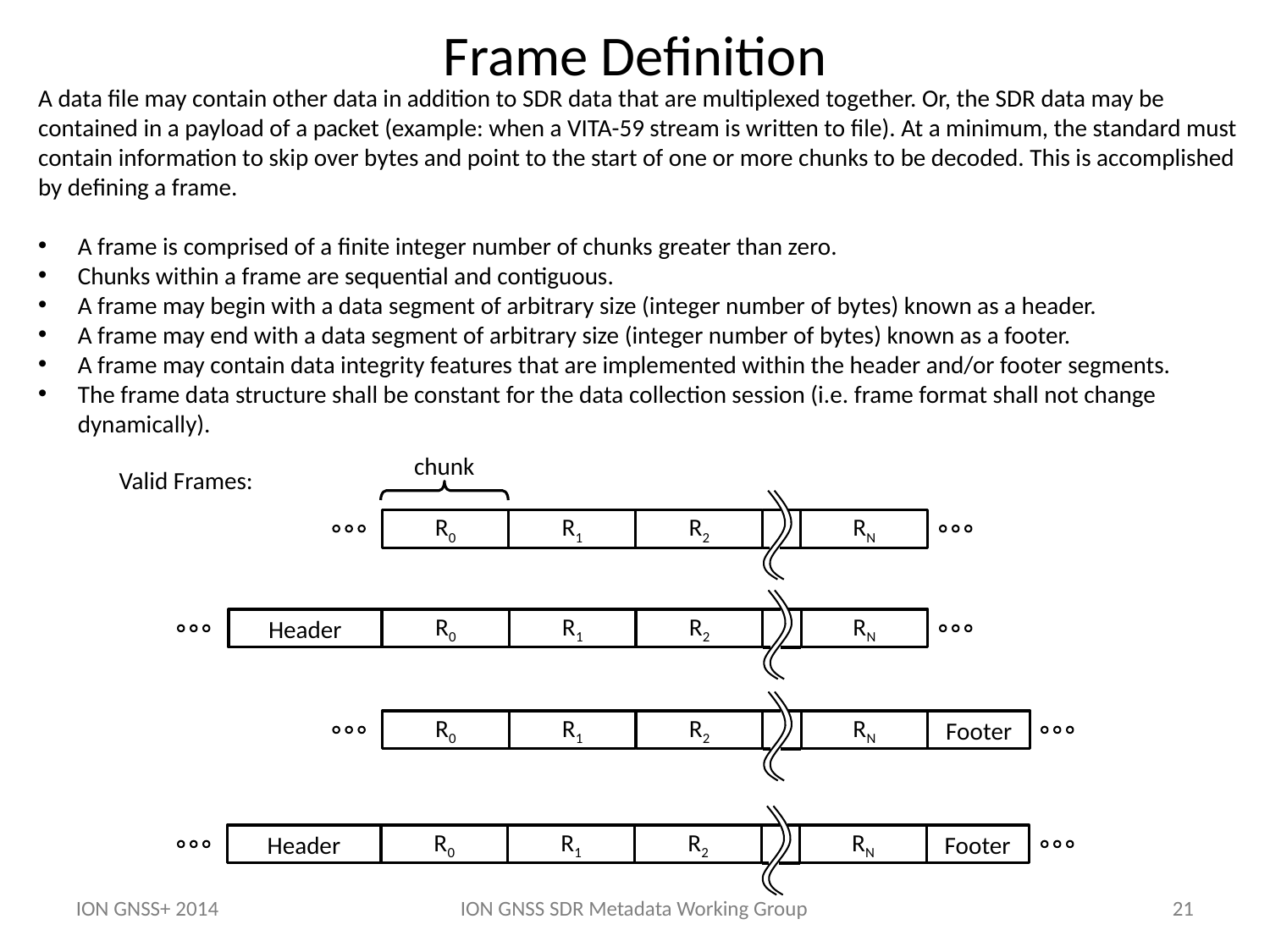

# Frame Definition
A data file may contain other data in addition to SDR data that are multiplexed together. Or, the SDR data may be contained in a payload of a packet (example: when a VITA-59 stream is written to file). At a minimum, the standard must contain information to skip over bytes and point to the start of one or more chunks to be decoded. This is accomplished by defining a frame.

A frame is comprised of a finite integer number of chunks greater than zero.
Chunks within a frame are sequential and contiguous.
A frame may begin with a data segment of arbitrary size (integer number of bytes) known as a header.
A frame may end with a data segment of arbitrary size (integer number of bytes) known as a footer.
A frame may contain data integrity features that are implemented within the header and/or footer segments.
The frame data structure shall be constant for the data collection session (i.e. frame format shall not change dynamically).

chunk

R0
R1
R2
RN

R0
Header
R1
R2
RN

Footer
R0
R1
R2
RN

Footer
R0
Header
R1
R2
RN

Valid Frames: